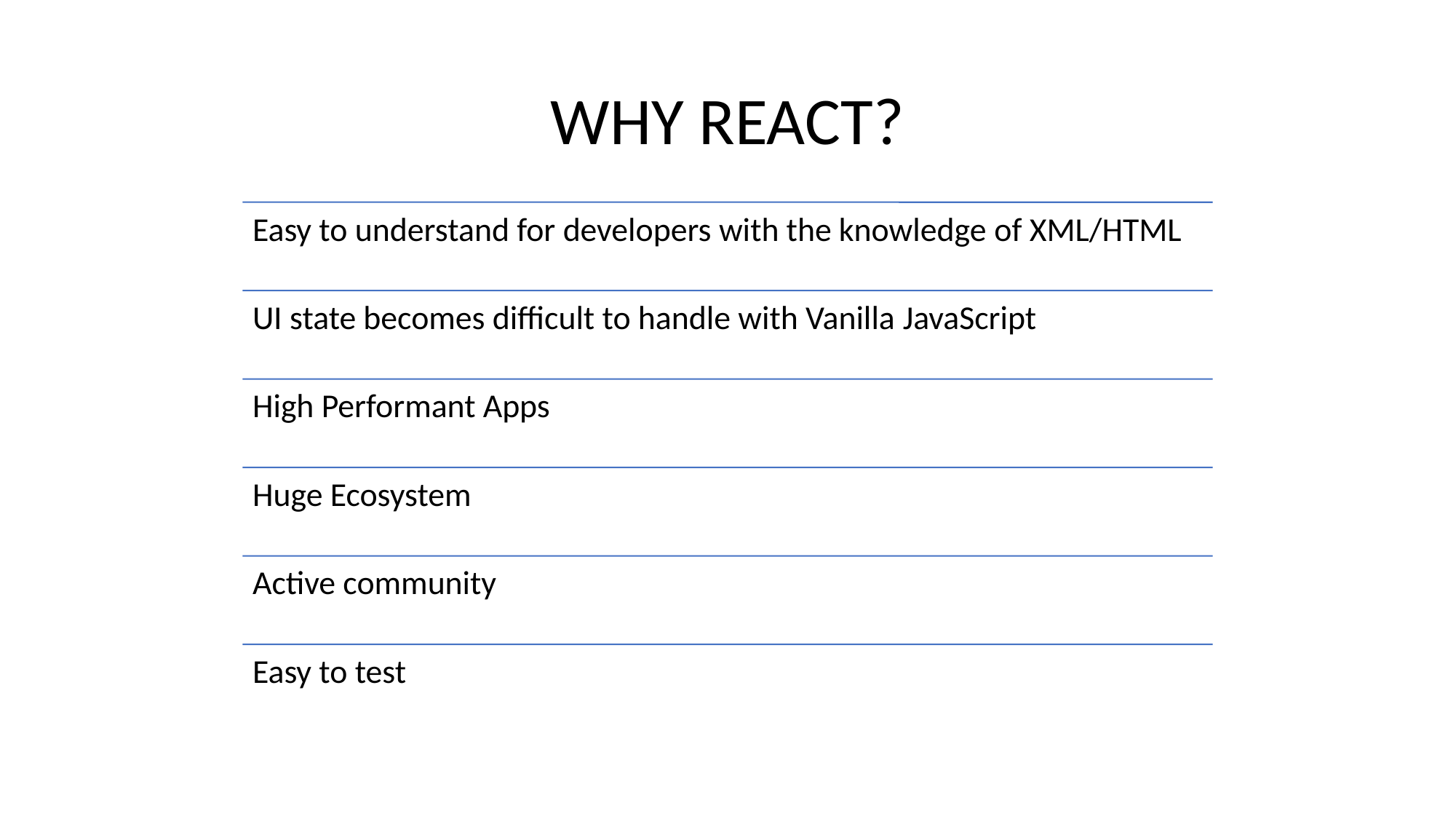

# WHY REACT?
Easy to understand for developers with the knowledge of XML/HTML
UI state becomes difficult to handle with Vanilla JavaScript
High Performant Apps
Huge Ecosystem
Active community
Easy to test